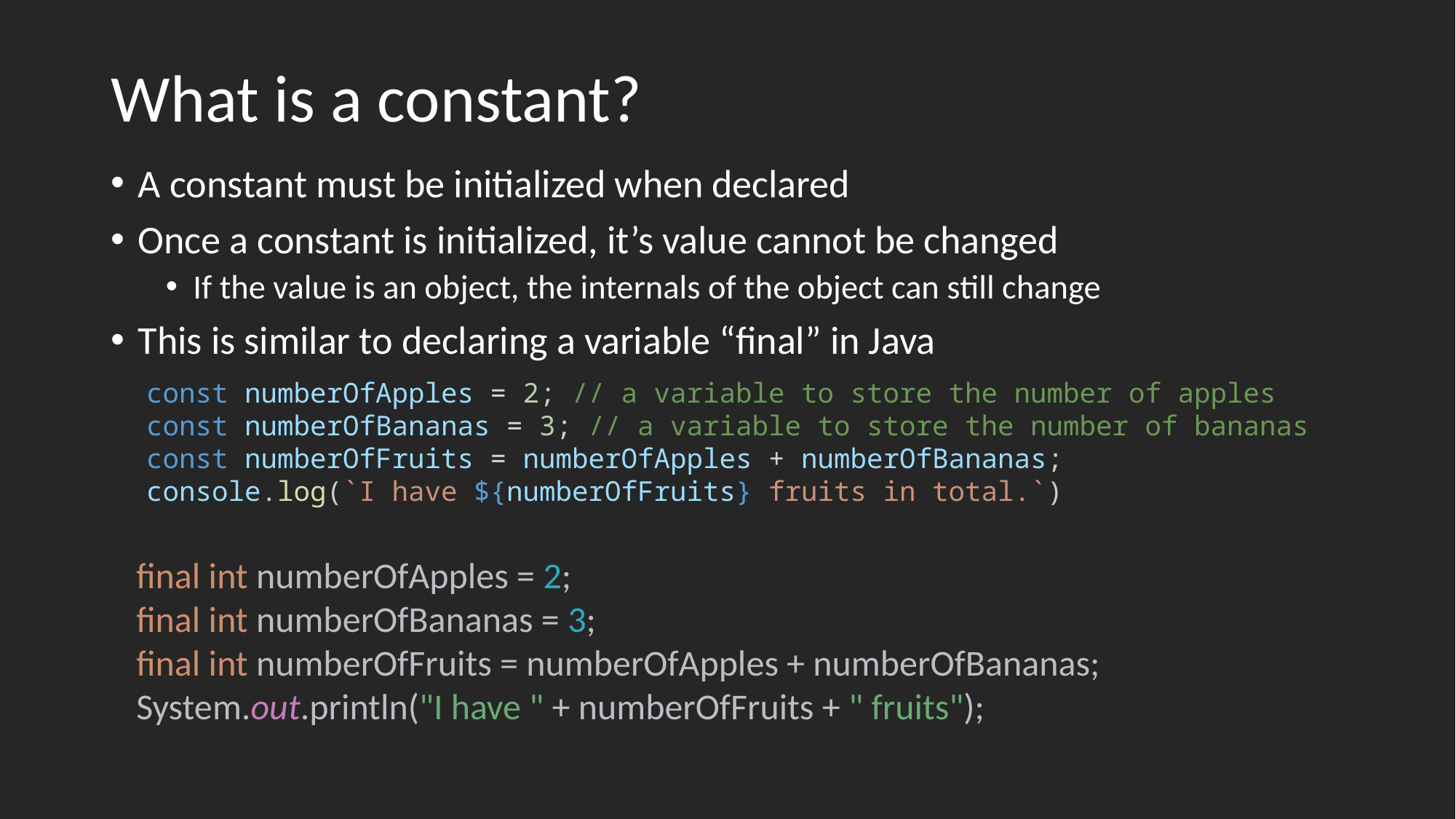

# What is a constant?
A constant must be initialized when declared
Once a constant is initialized, it’s value cannot be changed
If the value is an object, the internals of the object can still change
This is similar to declaring a variable “final” in Java
const numberOfApples = 2; // a variable to store the number of apples
const numberOfBananas = 3; // a variable to store the number of bananas
const numberOfFruits = numberOfApples + numberOfBananas;
console.log(`I have ${numberOfFruits} fruits in total.`)

final int numberOfApples = 2;
final int numberOfBananas = 3;
final int numberOfFruits = numberOfApples + numberOfBananas;
System.out.println("I have " + numberOfFruits + " fruits");